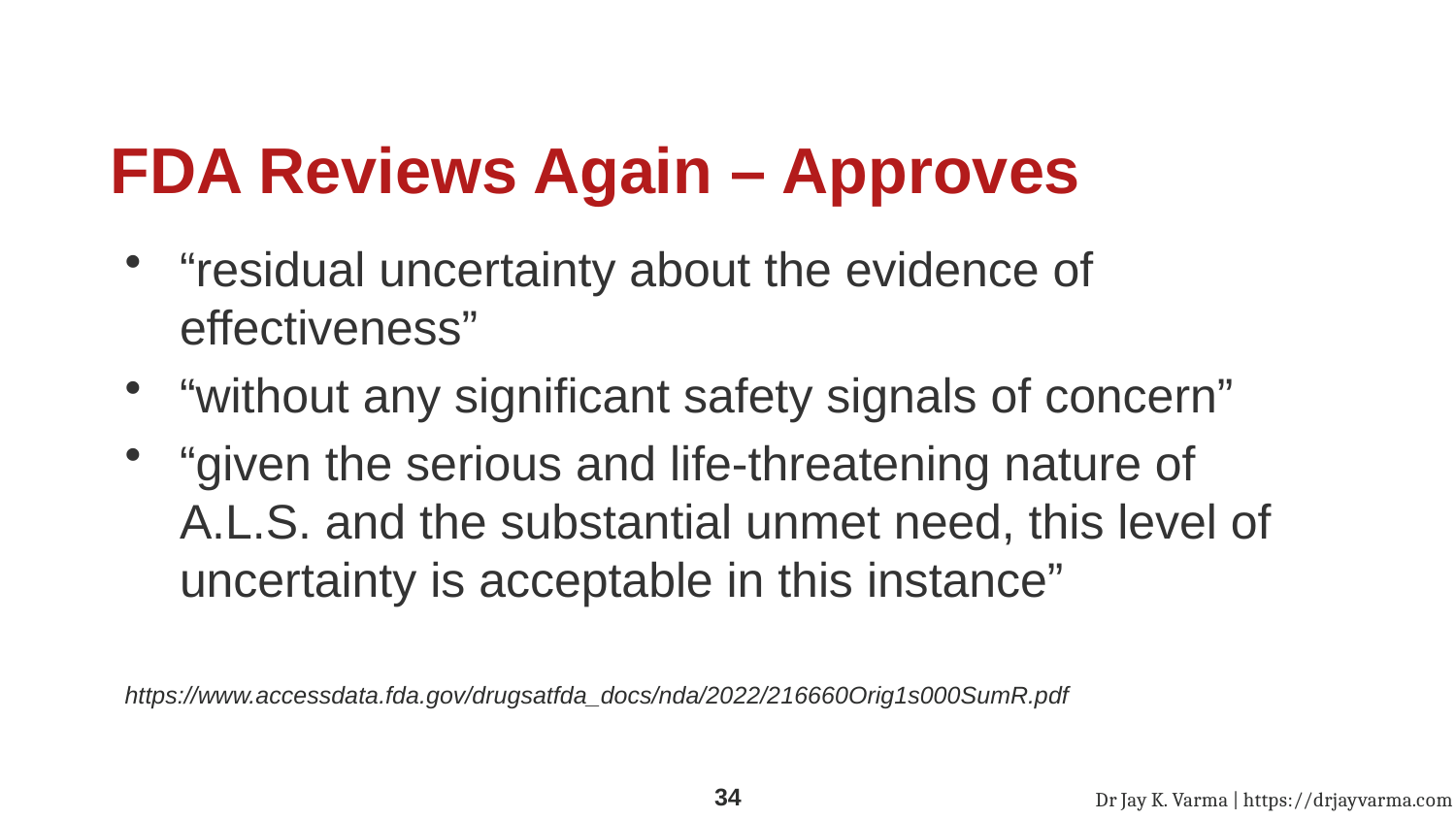

# FDA Reviews Again – Approves
“residual uncertainty about the evidence of effectiveness”
“without any significant safety signals of concern”
“given the serious and life-threatening nature of A.L.S. and the substantial unmet need, this level of uncertainty is acceptable in this instance”

https://www.accessdata.fda.gov/drugsatfda_docs/nda/2022/216660Orig1s000SumR.pdf
Dr Jay K. Varma | https://drjayvarma.com